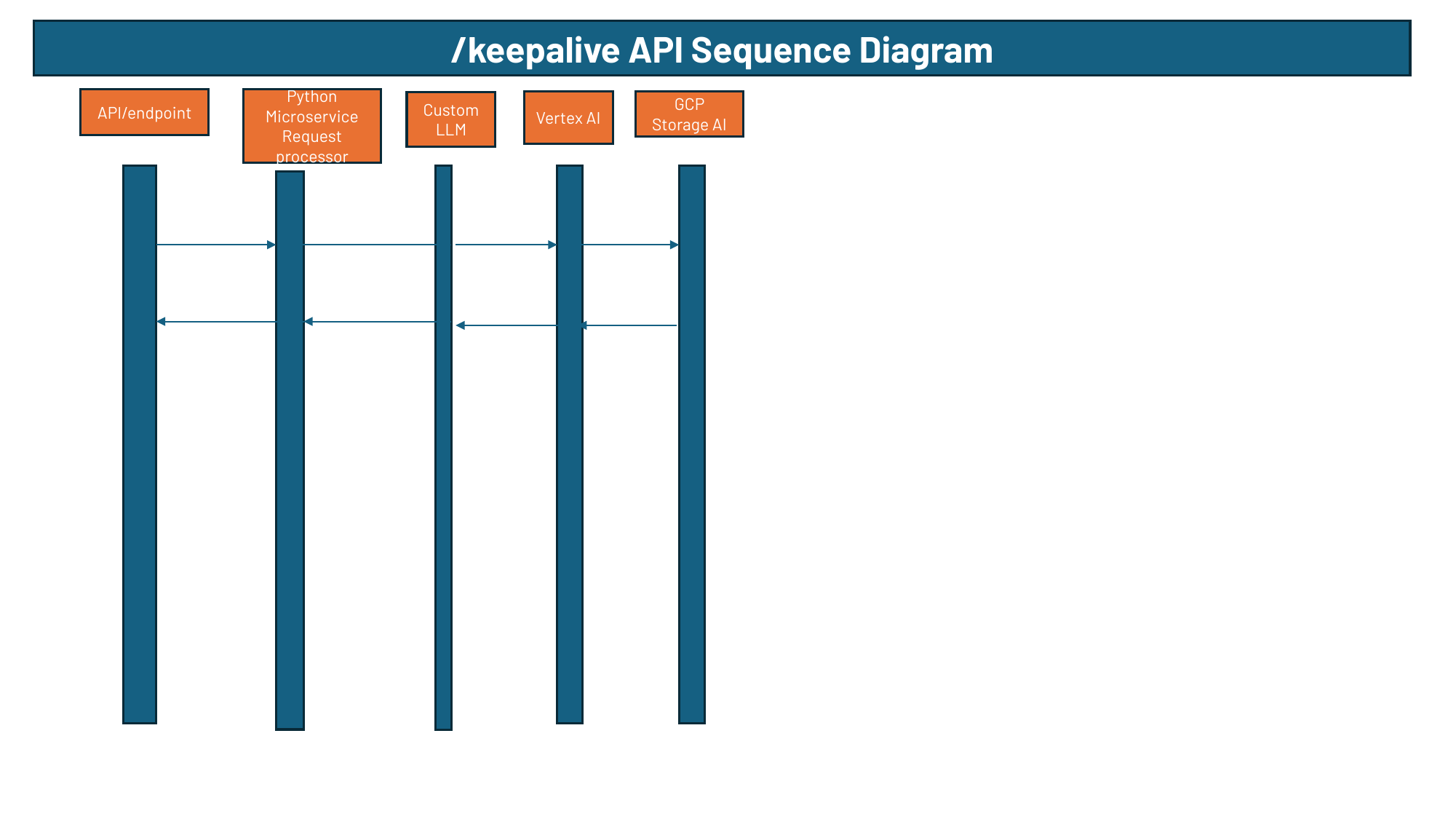

/keepalive API Sequence Diagram
API/endpoint
Python Microservice
Request processor
Vertex AI
GCP Storage AI
Custom LLM